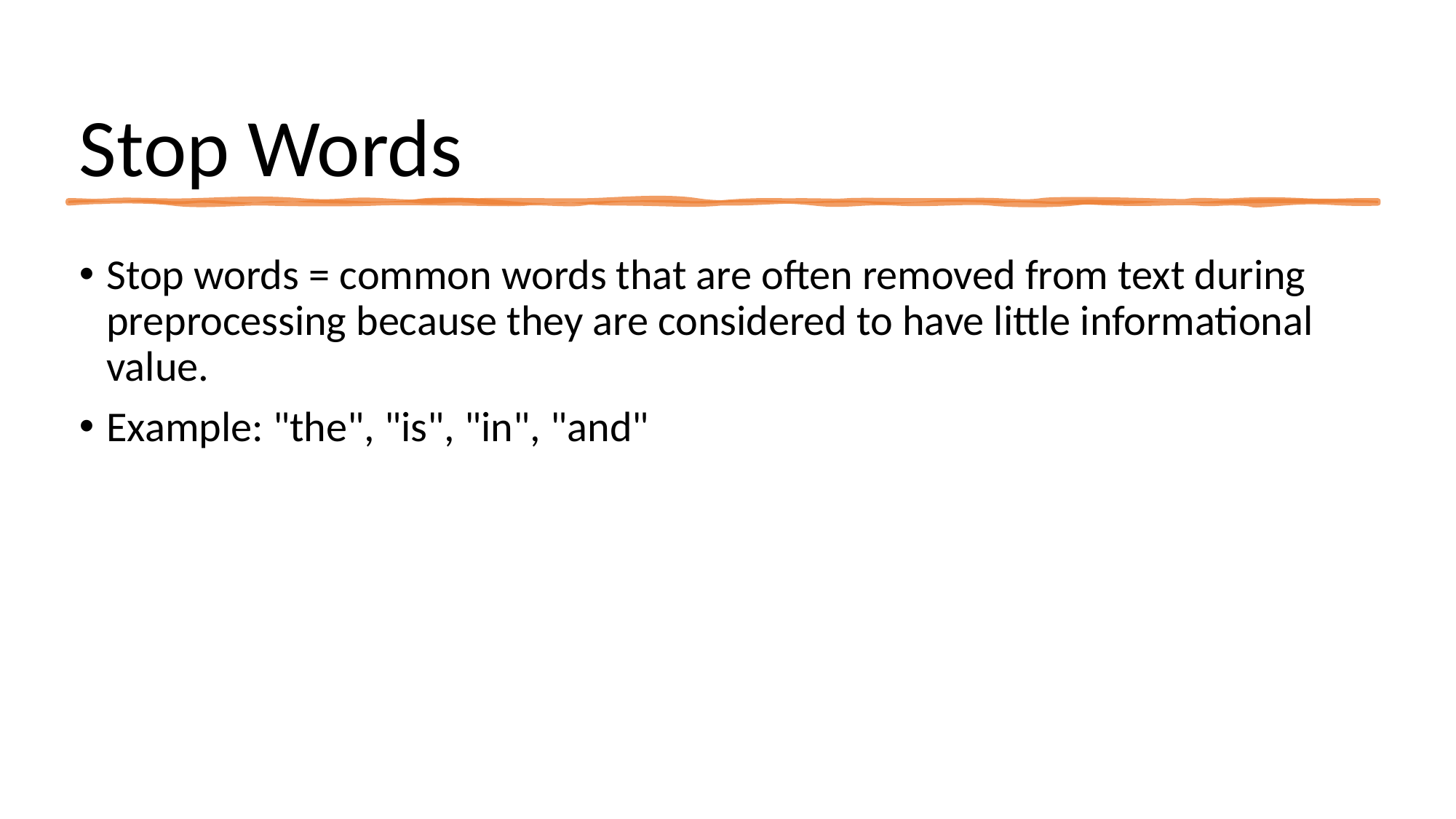

# Stop Words

Stop words = common words that are often removed from text during preprocessing because they are considered to have little informational value.
Example: "the", "is", "in", "and"